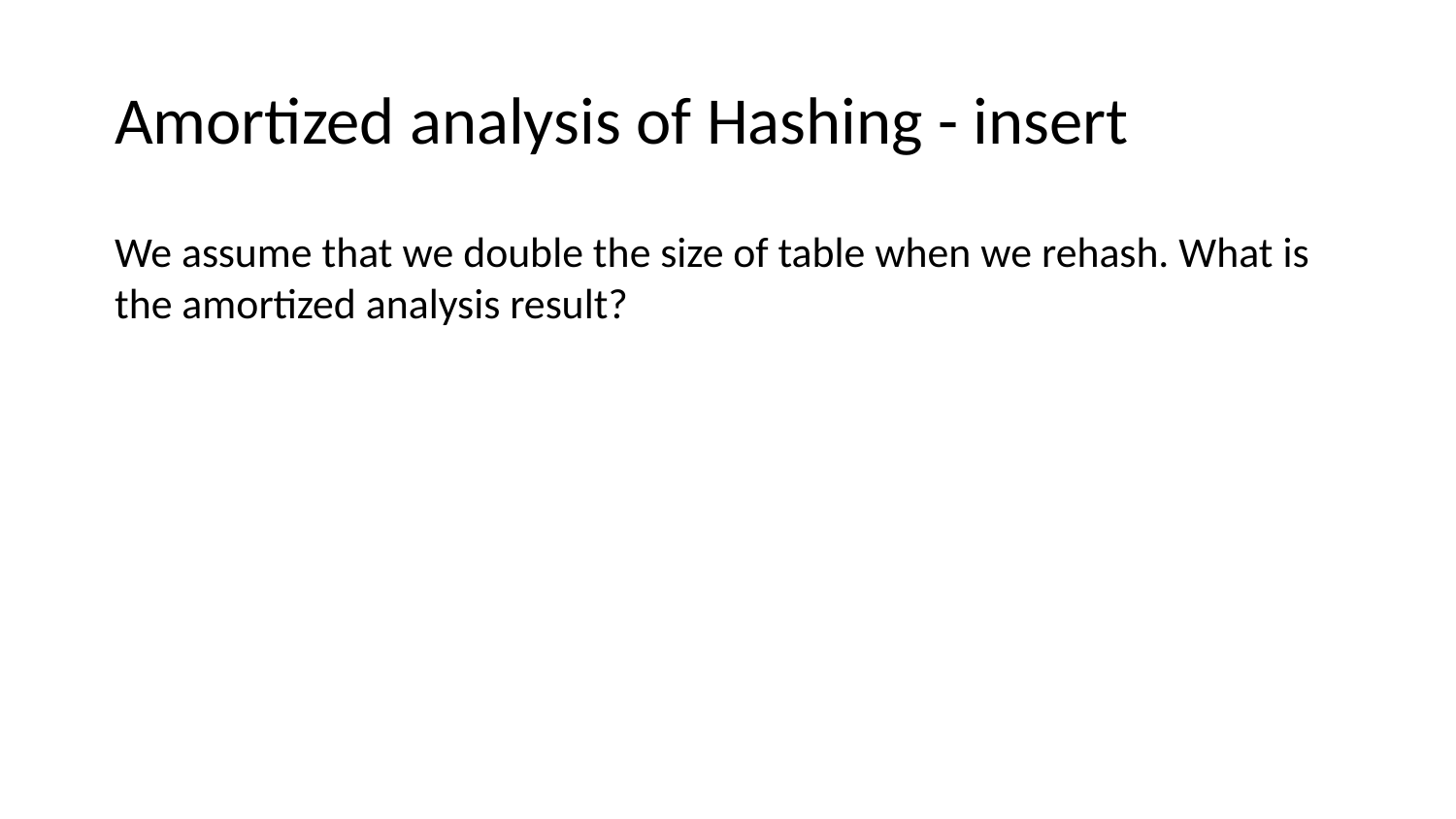

# Amortized analysis of Hashing - insert
We assume that we double the size of table when we rehash. What is the amortized analysis result?